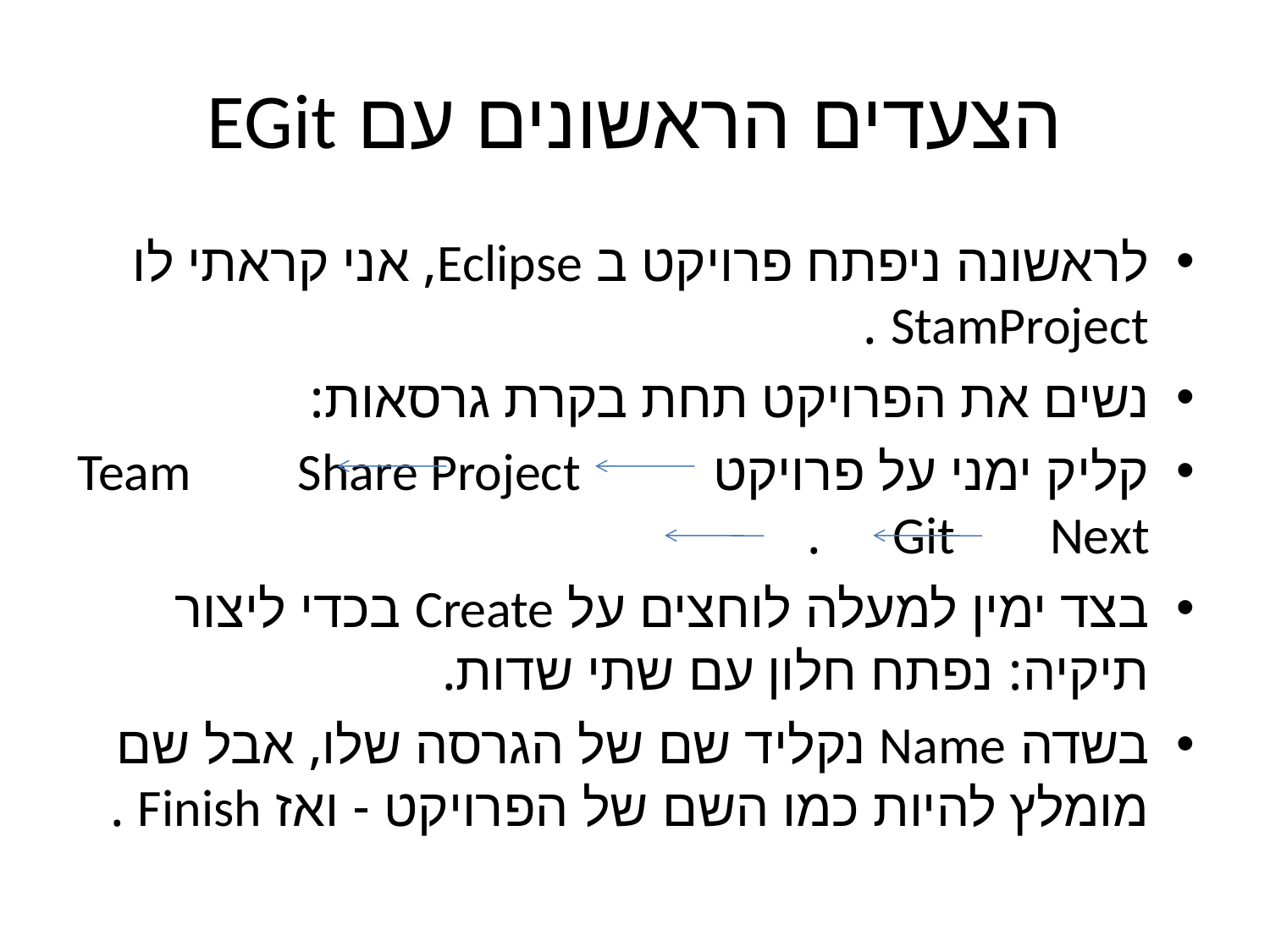

# הצעדים הראשונים עם EGit
לראשונה ניפתח פרויקט ב Eclipse, אני קראתי לו StamProject .
נשים את הפרויקט תחת בקרת גרסאות:
קליק ימני על פרויקט        Team         Share Project         Git        Next.
בצד ימין למעלה לוחצים על Create בכדי ליצור תיקיה: נפתח חלון עם שתי שדות.
בשדה Name נקליד שם של הגרסה שלו, אבל שם מומלץ להיות כמו השם של הפרויקט - ואז Finish .